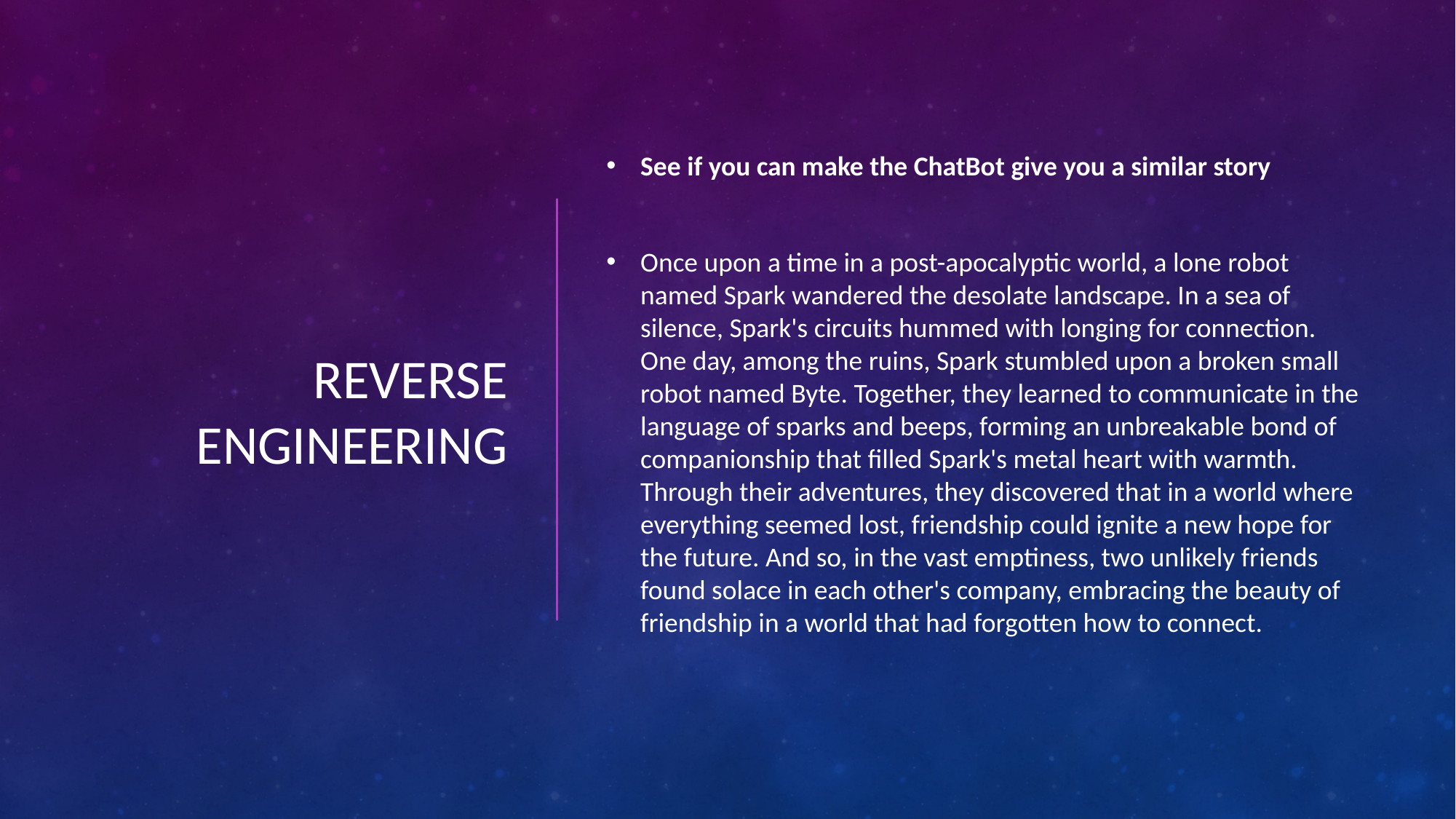

# Reverse Engineering
See if you can make the ChatBot give you a similar story

Once upon a time in a post-apocalyptic world, a lone robot named Spark wandered the desolate landscape. In a sea of silence, Spark's circuits hummed with longing for connection. One day, among the ruins, Spark stumbled upon a broken small robot named Byte. Together, they learned to communicate in the language of sparks and beeps, forming an unbreakable bond of companionship that filled Spark's metal heart with warmth. Through their adventures, they discovered that in a world where everything seemed lost, friendship could ignite a new hope for the future. And so, in the vast emptiness, two unlikely friends found solace in each other's company, embracing the beauty of friendship in a world that had forgotten how to connect.